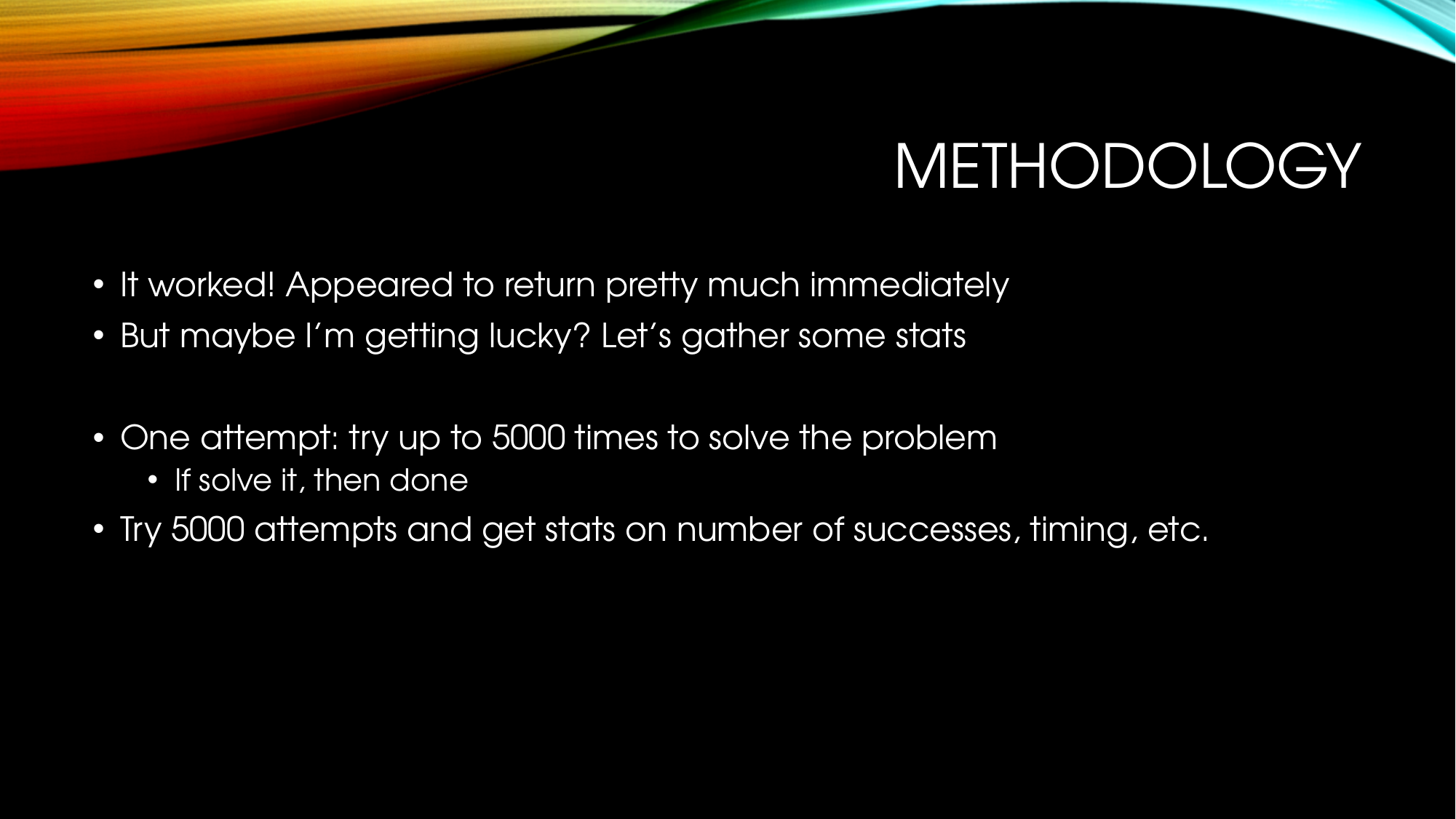

# Methodology
It worked! Appeared to return pretty much immediately
But maybe I’m getting lucky? Let’s gather some stats

One attempt: try up to 5000 times to solve the problem
If solve it, then done
Try 5000 attempts and get stats on number of successes, timing, etc.